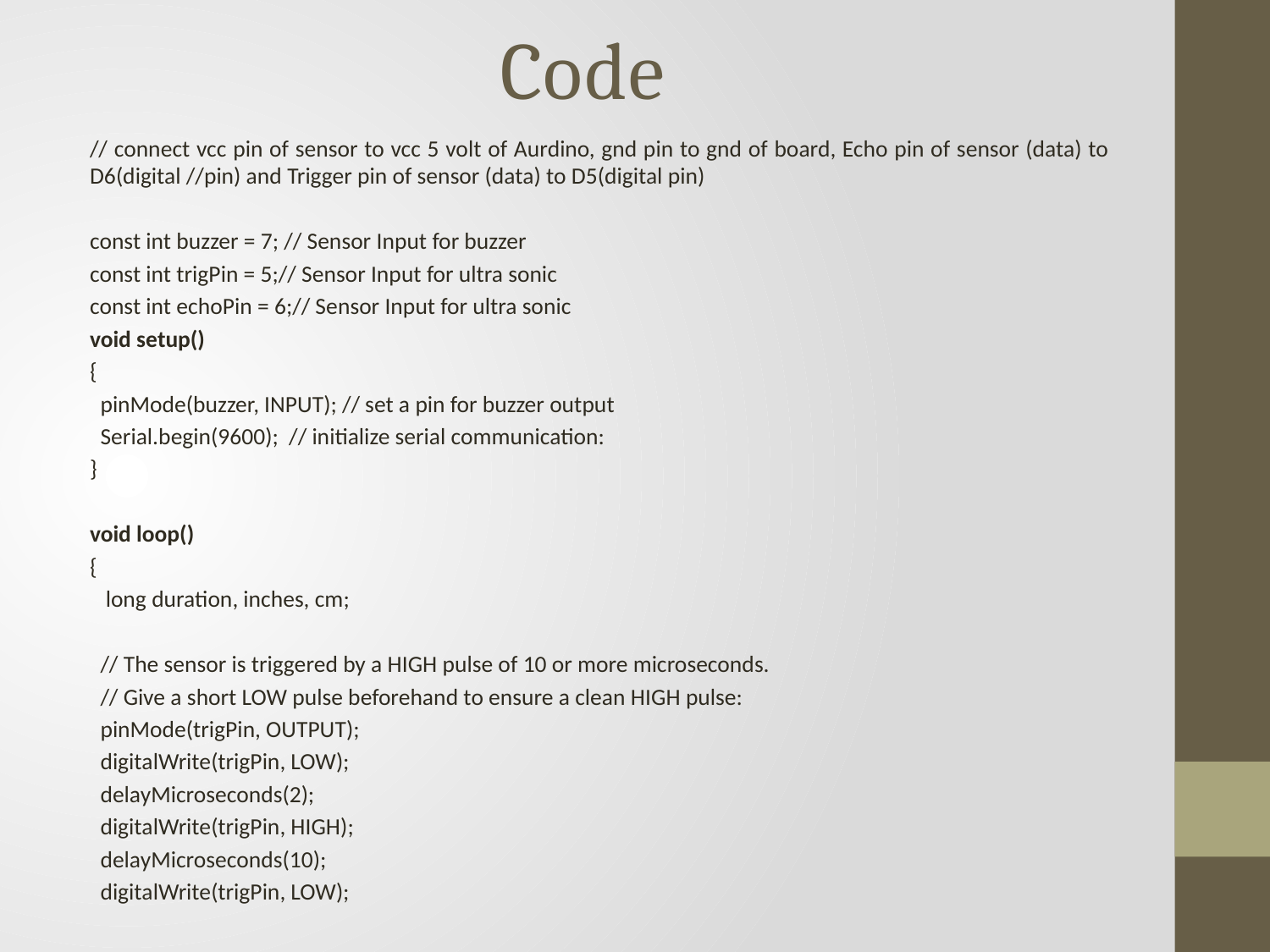

# Code
// connect vcc pin of sensor to vcc 5 volt of Aurdino, gnd pin to gnd of board, Echo pin of sensor (data) to D6(digital //pin) and Trigger pin of sensor (data) to D5(digital pin)

const int buzzer = 7; // Sensor Input for buzzer
const int trigPin = 5;// Sensor Input for ultra sonic
const int echoPin = 6;// Sensor Input for ultra sonic
void setup()
{
  pinMode(buzzer, INPUT); // set a pin for buzzer output
  Serial.begin(9600);  // initialize serial communication:
}

void loop()
{
   long duration, inches, cm;

  // The sensor is triggered by a HIGH pulse of 10 or more microseconds.
  // Give a short LOW pulse beforehand to ensure a clean HIGH pulse:
  pinMode(trigPin, OUTPUT);
  digitalWrite(trigPin, LOW);
  delayMicroseconds(2);
  digitalWrite(trigPin, HIGH);
  delayMicroseconds(10);
  digitalWrite(trigPin, LOW);